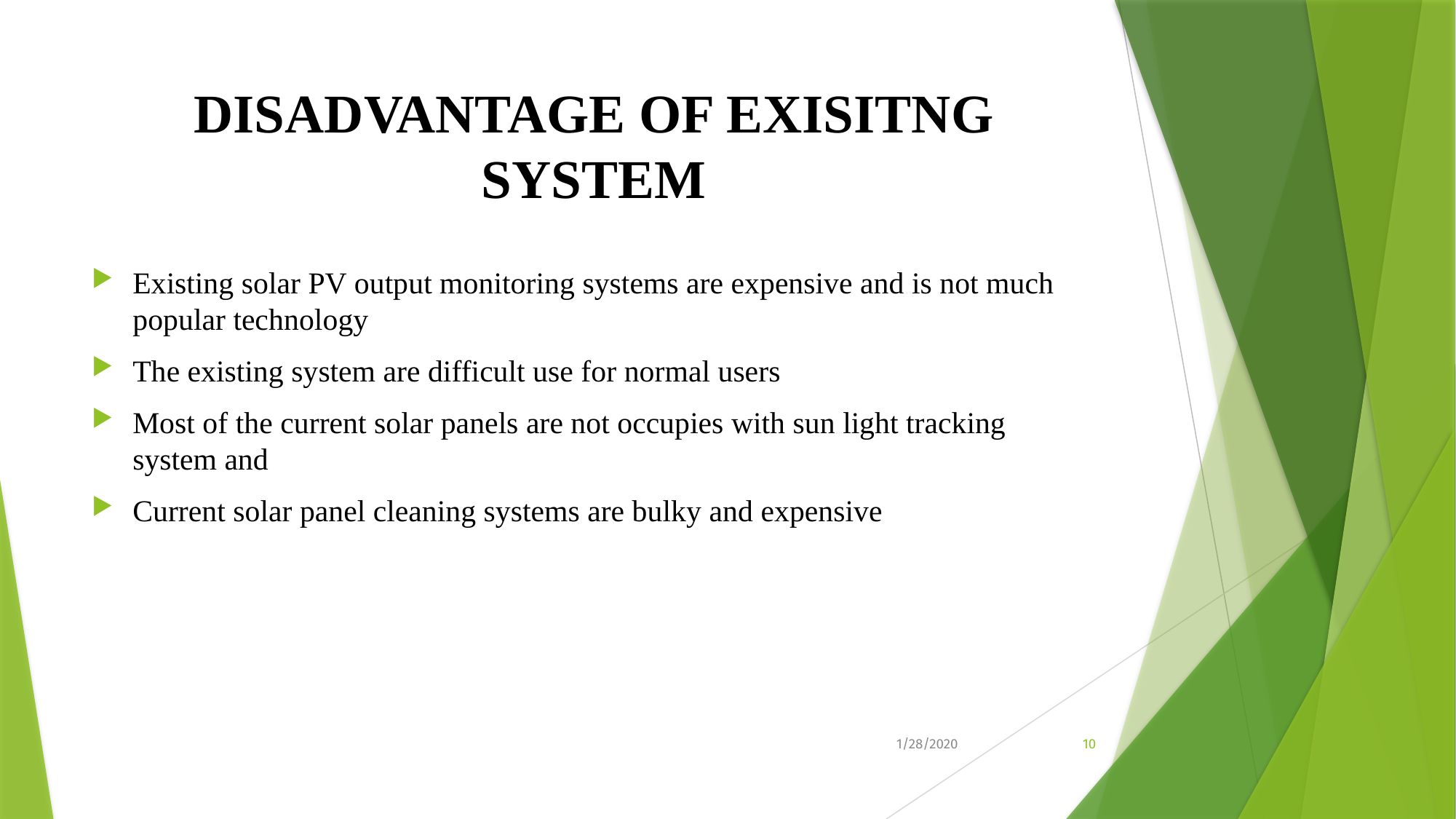

# DISADVANTAGE OF EXISITNG SYSTEM
Existing solar PV output monitoring systems are expensive and is not much popular technology
The existing system are difficult use for normal users
Most of the current solar panels are not occupies with sun light tracking system and
Current solar panel cleaning systems are bulky and expensive
1/28/2020
10